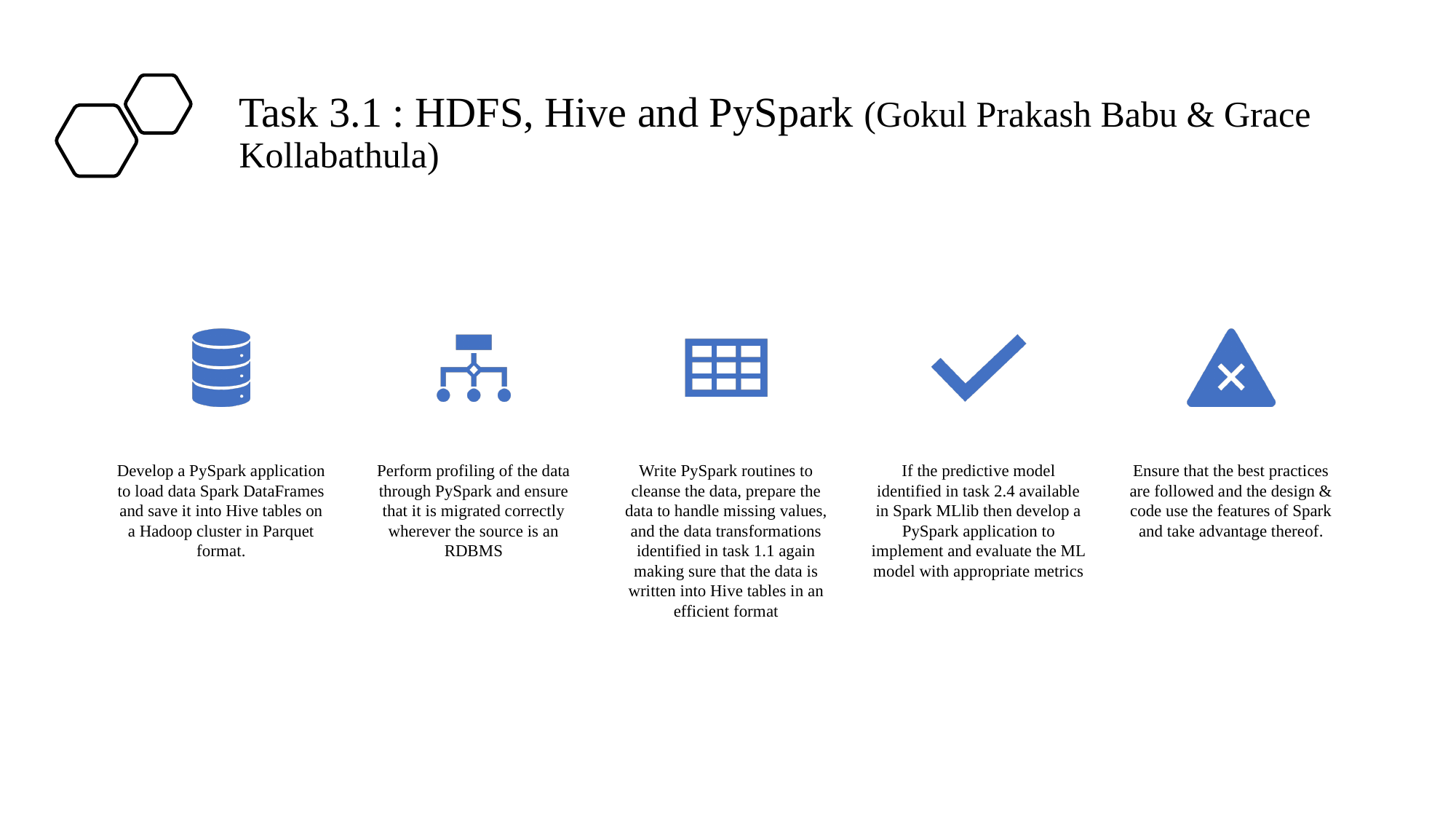

# Task 3.1 : HDFS, Hive and PySpark (Gokul Prakash Babu & Grace Kollabathula)

Develop a PySpark application to load data Spark DataFrames and save it into Hive tables on a Hadoop cluster in Parquet format.
Perform profiling of the data through PySpark and ensure that it is migrated correctly wherever the source is an RDBMS
Write PySpark routines to cleanse the data, prepare the data to handle missing values, and the data transformations identified in task 1.1 again making sure that the data is written into Hive tables in an efficient format
If the predictive model identified in task 2.4 available in Spark MLlib then develop a PySpark application to implement and evaluate the ML model with appropriate metrics
Ensure that the best practices are followed and the design & code use the features of Spark and take advantage thereof.